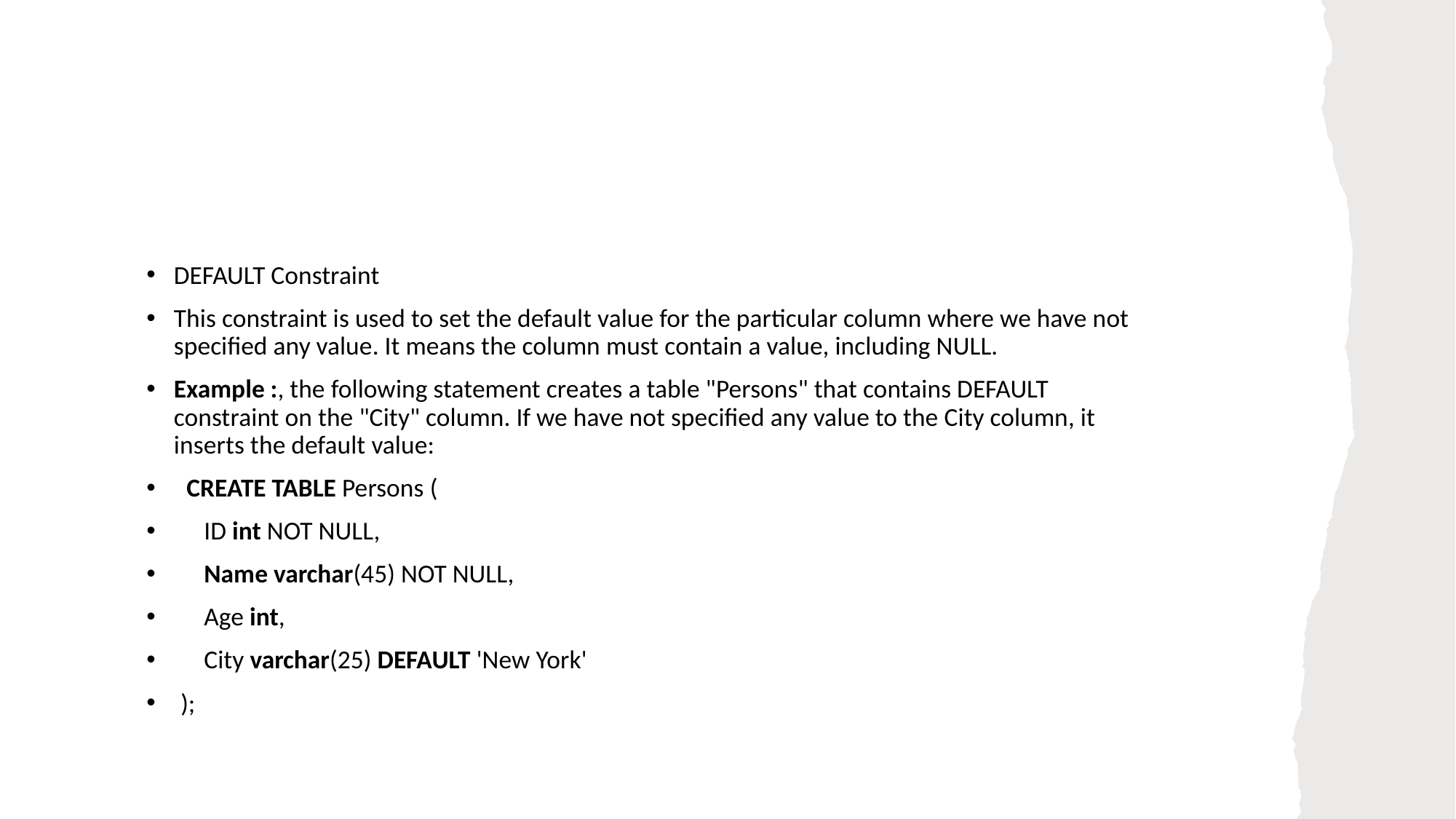

DEFAULT Constraint
This constraint is used to set the default value for the particular column where we have not specified any value. It means the column must contain a value, including NULL.
Example :, the following statement creates a table "Persons" that contains DEFAULT constraint on the "City" column. If we have not specified any value to the City column, it inserts the default value:
 CREATE TABLE Persons (
    ID int NOT NULL,
    Name varchar(45) NOT NULL,
    Age int,
    City varchar(25) DEFAULT 'New York'
);